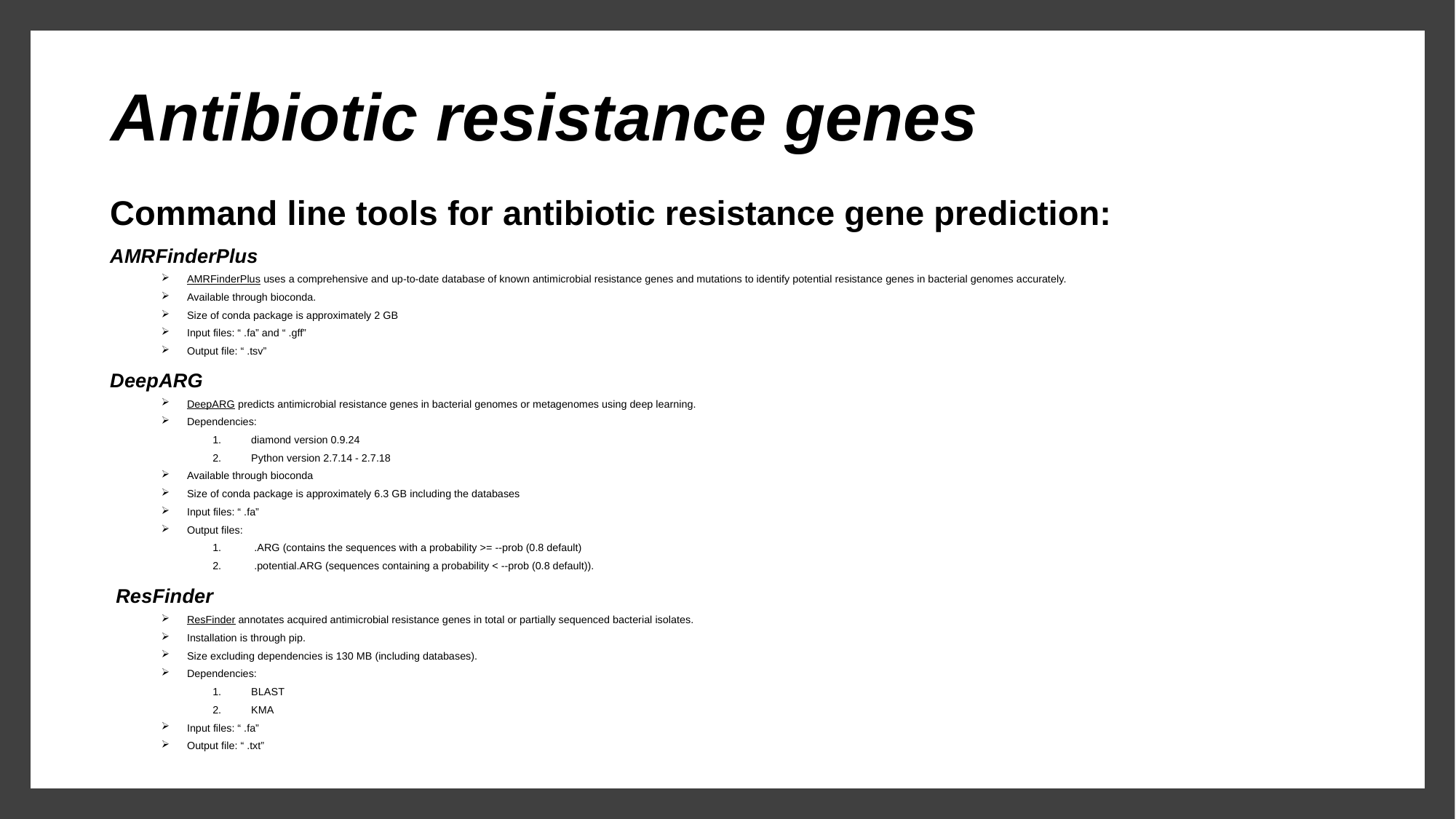

# Antibiotic resistance genes
Command line tools for antibiotic resistance gene prediction:
AMRFinderPlus
AMRFinderPlus uses a comprehensive and up-to-date database of known antimicrobial resistance genes and mutations to identify potential resistance genes in bacterial genomes accurately.
Available through bioconda.
Size of conda package is approximately 2 GB
Input files: “ .fa” and “ .gff”
Output file: “ .tsv”
DeepARG
DeepARG predicts antimicrobial resistance genes in bacterial genomes or metagenomes using deep learning.
Dependencies:
diamond version 0.9.24
Python version 2.7.14 - 2.7.18
Available through bioconda
Size of conda package is approximately 6.3 GB including the databases
Input files: “ .fa”
Output files:
 .ARG (contains the sequences with a probability >= --prob (0.8 default)
 .potential.ARG (sequences containing a probability < --prob (0.8 default)).
 ResFinder
ResFinder annotates acquired antimicrobial resistance genes in total or partially sequenced bacterial isolates.
Installation is through pip.
Size excluding dependencies is 130 MB (including databases).
Dependencies:
BLAST
KMA
Input files: “ .fa”
Output file: “ .txt”